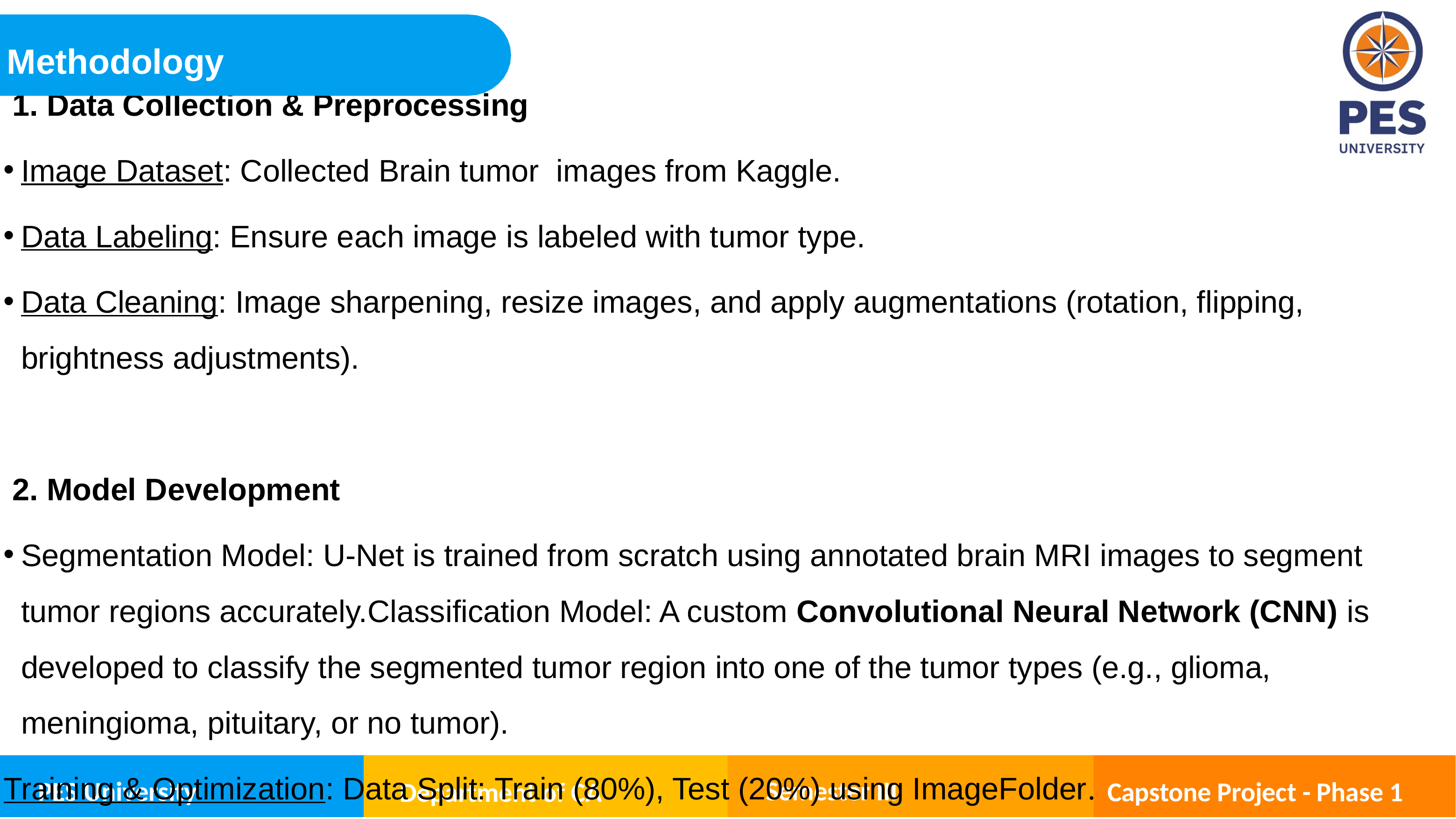

#

Methodology

1. Data Collection & Preprocessing
Image Dataset: Collected Brain tumor  images from Kaggle.
Data Labeling: Ensure each image is labeled with tumor type.
Data Cleaning: Image sharpening, resize images, and apply augmentations (rotation, flipping, brightness adjustments).

2. Model Development
Segmentation Model: U-Net is trained from scratch using annotated brain MRI images to segment tumor regions accurately.Classification Model: A custom Convolutional Neural Network (CNN) is developed to classify the segmented tumor region into one of the tumor types (e.g., glioma, meningioma, pituitary, or no tumor).
Training & Optimization: Data Split: Train (80%), Test (20%) using ImageFolder.